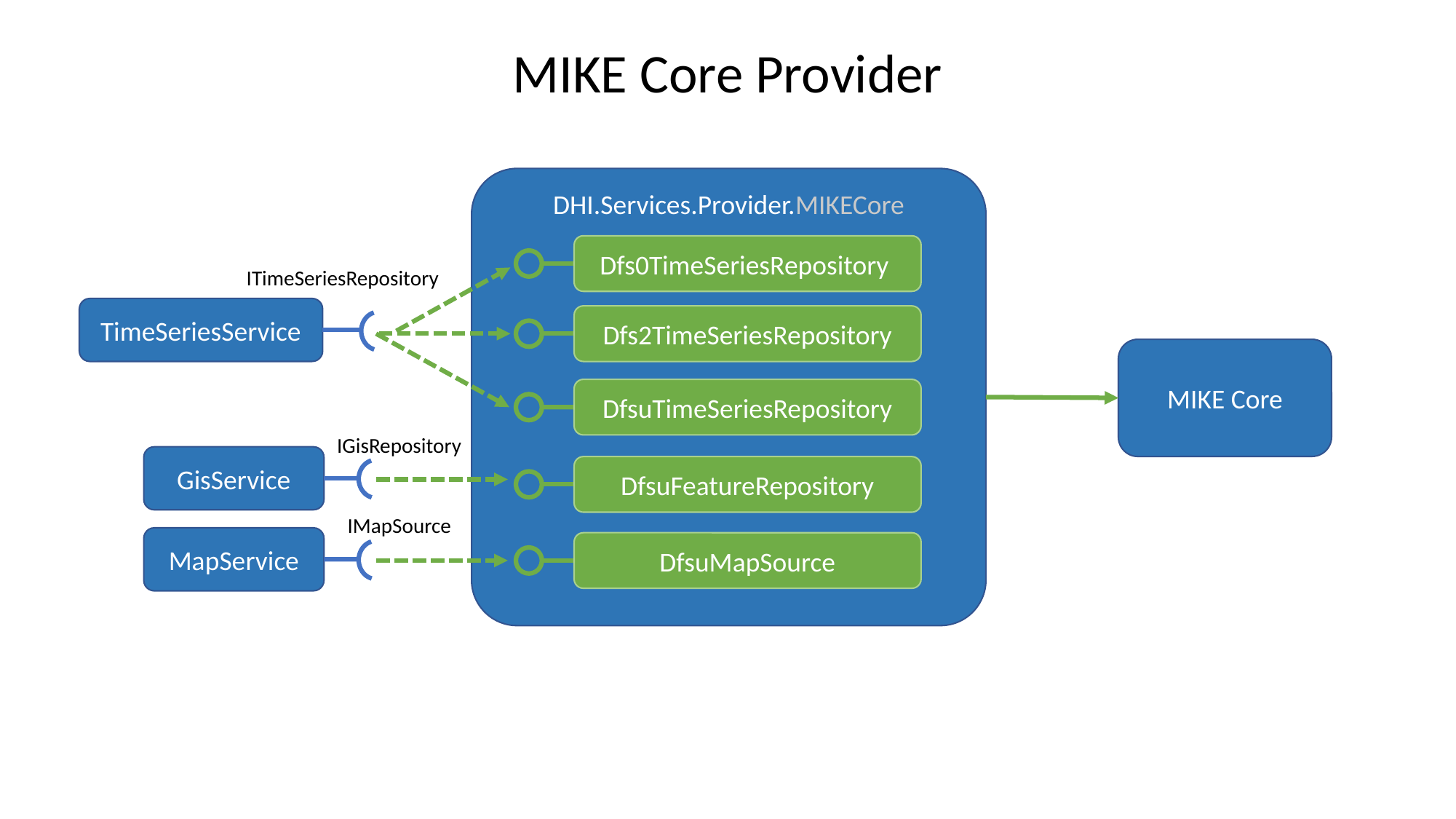

MIKE Core Provider
DHI.Services.Provider.MIKECore
Dfs0TimeSeriesRepository

ITimeSeriesRepository
TimeSeriesService

Dfs2TimeSeriesRepository

MIKE Core
DfsuTimeSeriesRepository

IGisRepository
GisService

DfsuFeatureRepository

IMapSource
MapService

DfsuMapSource